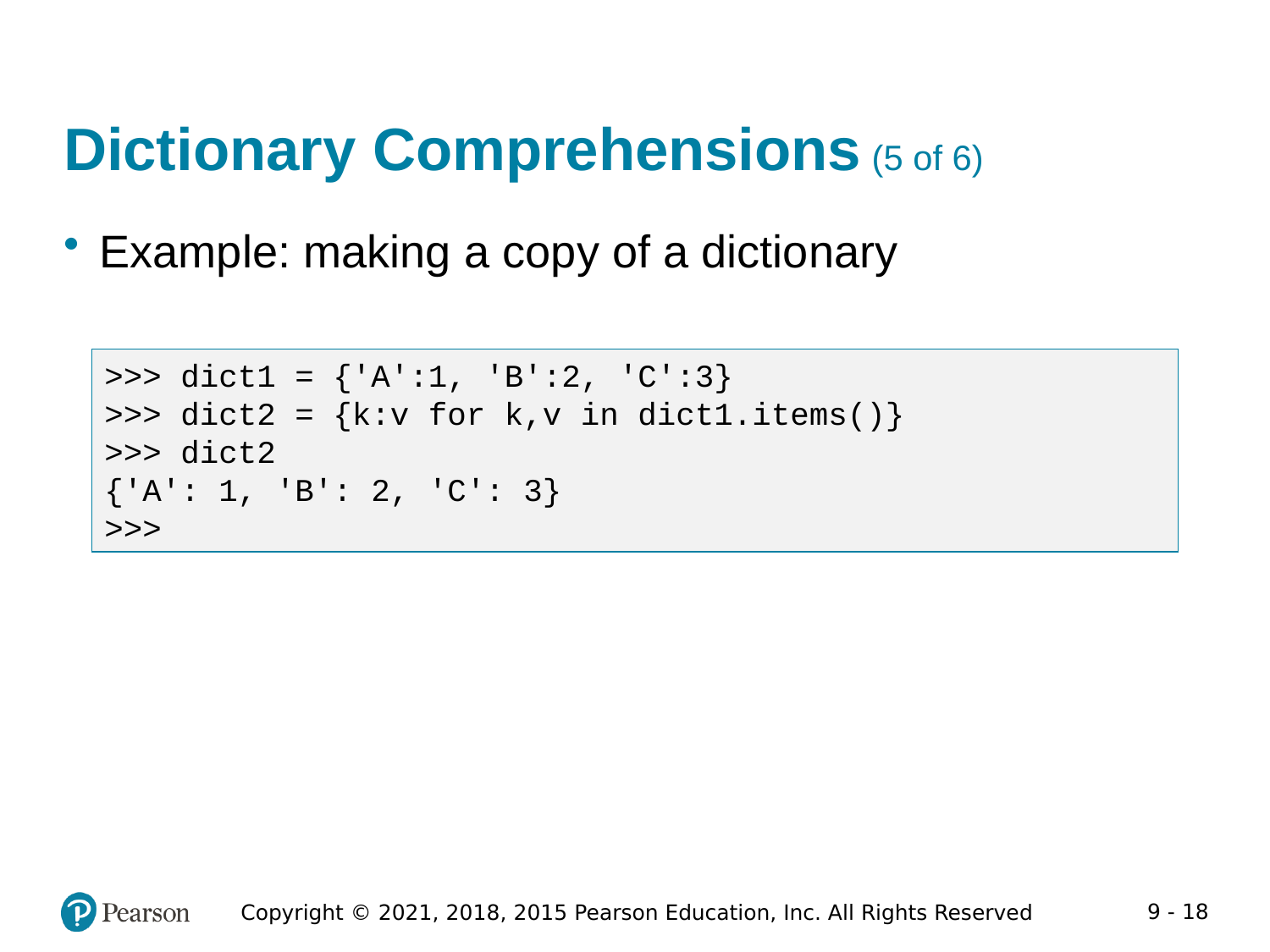

# Dictionary Comprehensions (5 of 6)
Example: making a copy of a dictionary
>>> dict1 = {'A':1, 'B':2, 'C':3}
>>> dict2 = {k:v for k,v in dict1.items()}
>>> dict2
{'A': 1, 'B': 2, 'C': 3}
>>>